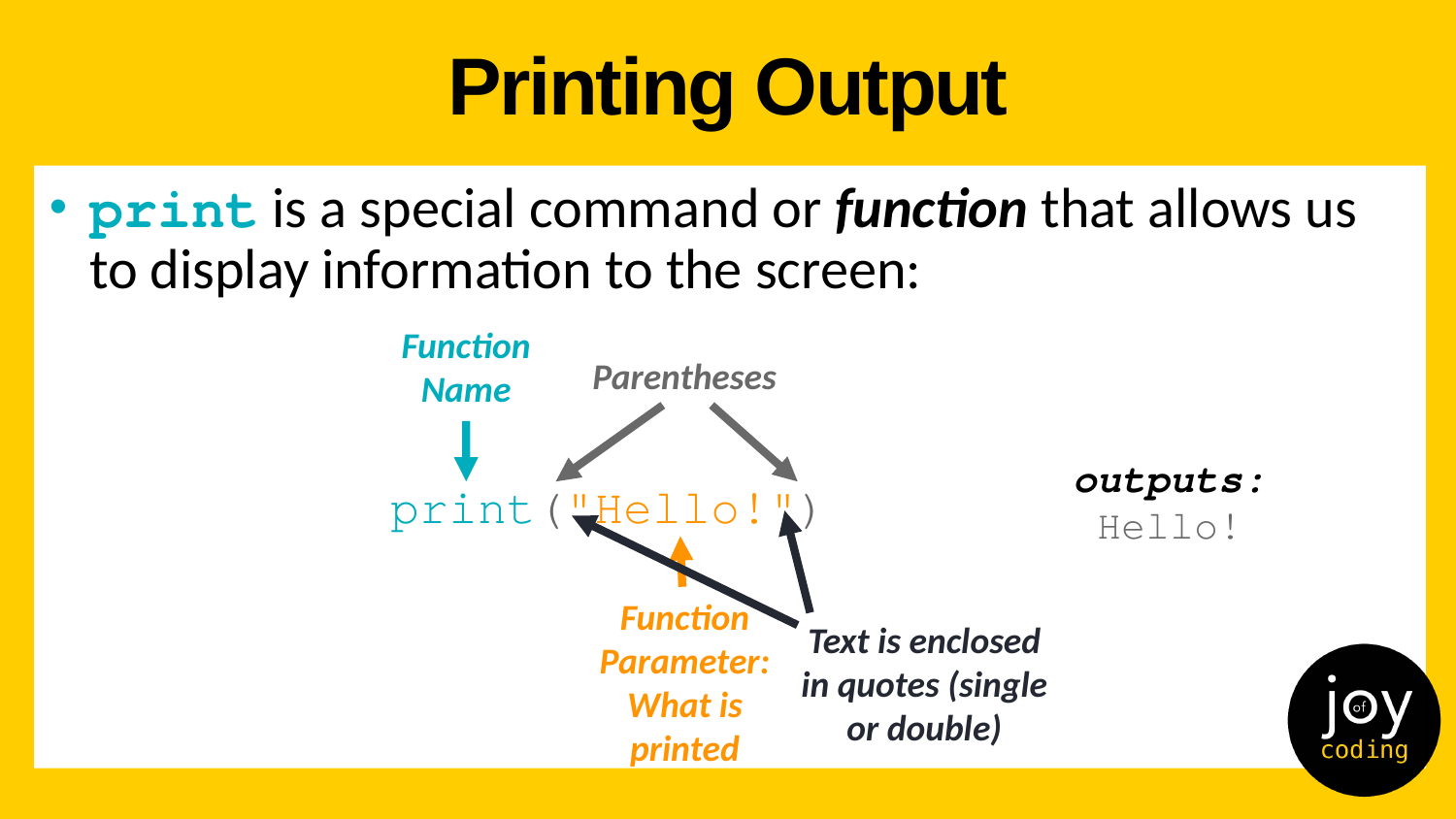

# Printing Output
print is a special command or function that allows us to display information to the screen:
Function Name
Parentheses

outputs:
Hello!
print("Hello!")

Function Parameter: What is printed
Text is enclosed in quotes (single or double)